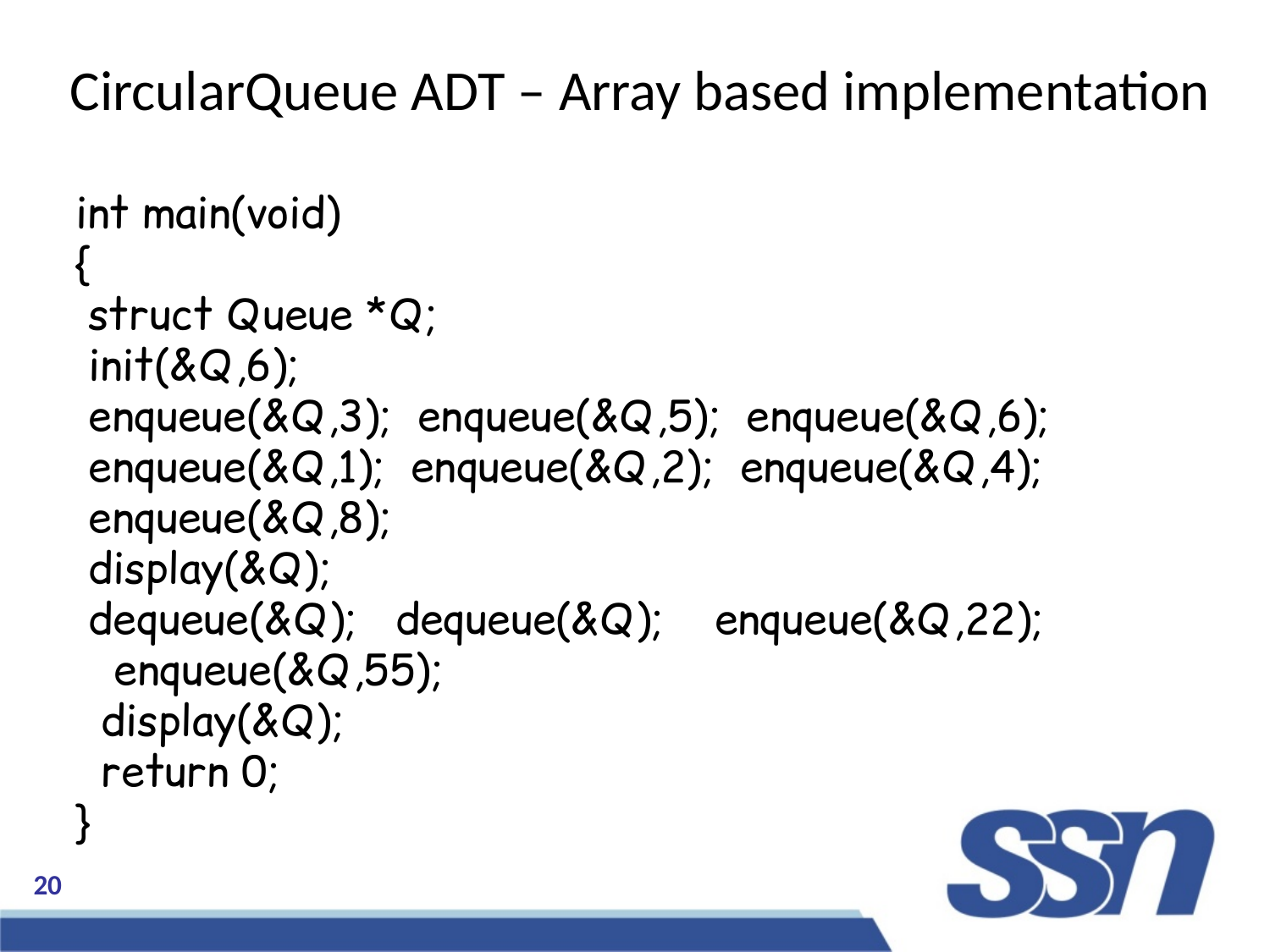

CircularQueue ADT – Array based implementation
int main(void)
{
 struct Queue *Q;
 init(&Q,6);
 enqueue(&Q,3);  enqueue(&Q,5);  enqueue(&Q,6);
 enqueue(&Q,1);  enqueue(&Q,2);  enqueue(&Q,4);
 enqueue(&Q,8);
 display(&Q);
 dequeue(&Q);   dequeue(&Q);    enqueue(&Q,22);
   enqueue(&Q,55);
  display(&Q);
  return 0;
}